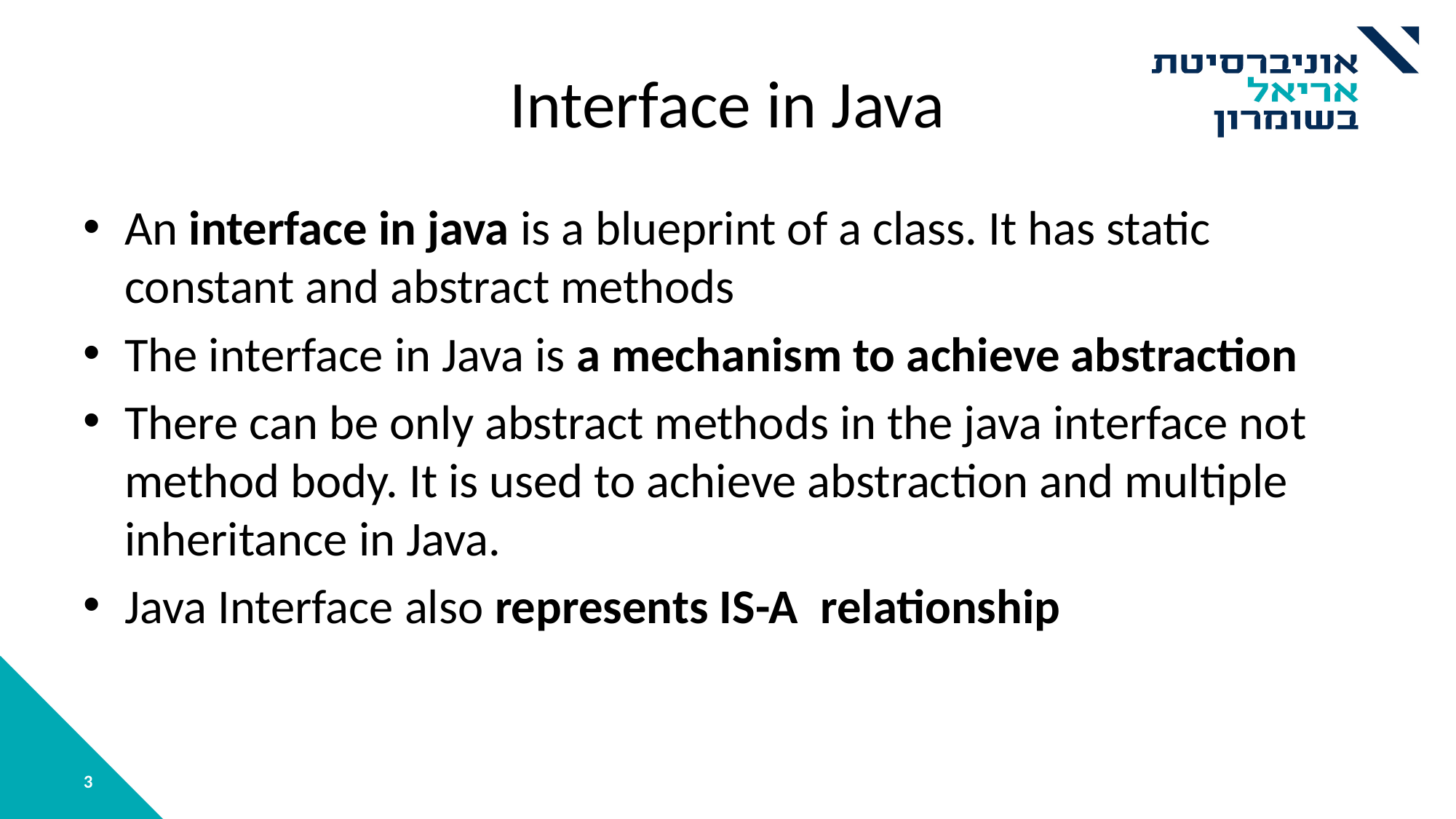

# Interface in Java
An interface in java is a blueprint of a class. It has static constant and abstract methods
The interface in Java is a mechanism to achieve abstraction
There can be only abstract methods in the java interface not method body. It is used to achieve abstraction and multiple inheritance in Java.
Java Interface also represents IS-A  relationship
3